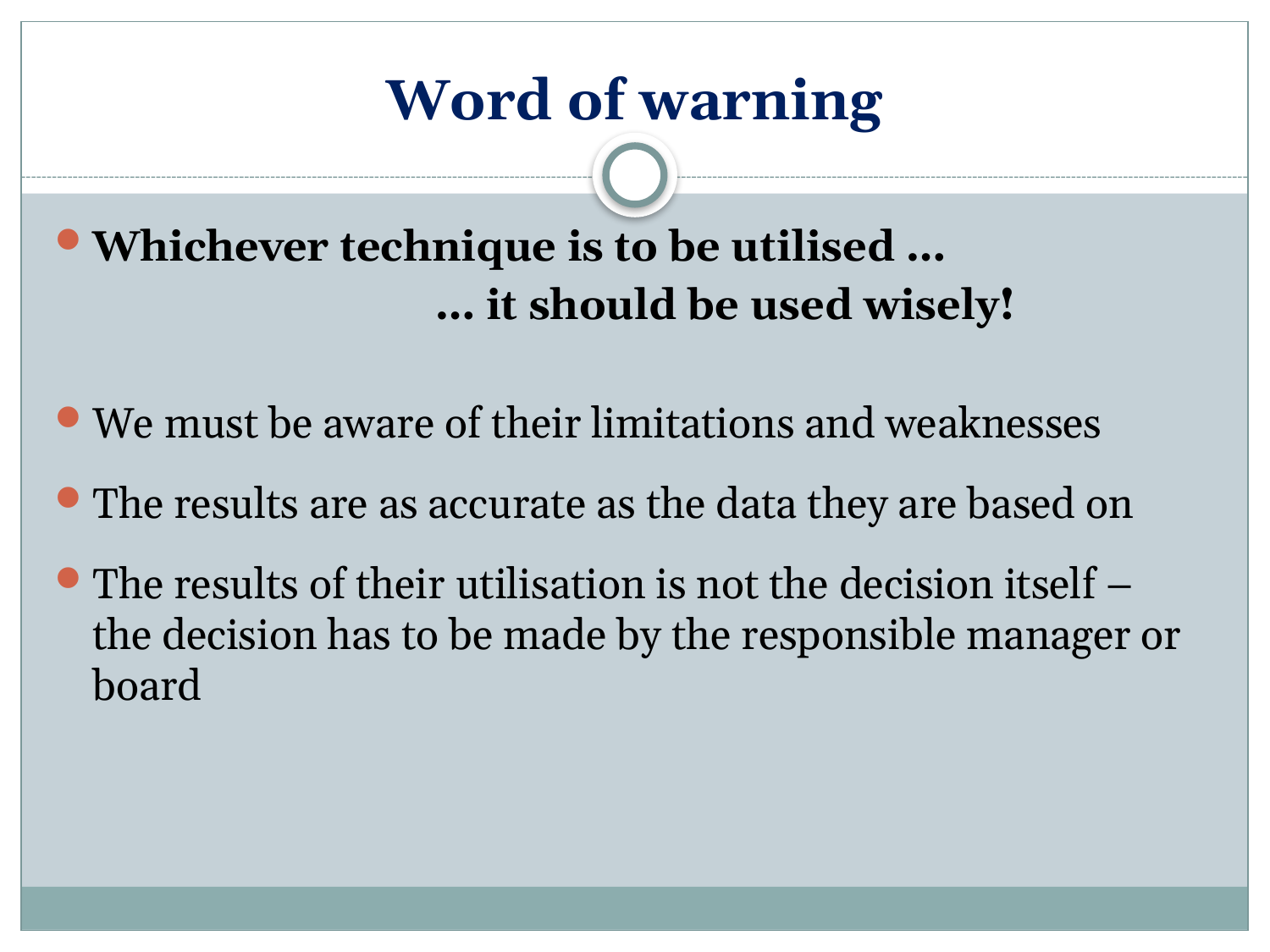

# Word of warning
Whichever technique is to be utilised …
			… it should be used wisely!

We must be aware of their limitations and weaknesses
The results are as accurate as the data they are based on
The results of their utilisation is not the decision itself – the decision has to be made by the responsible manager or board